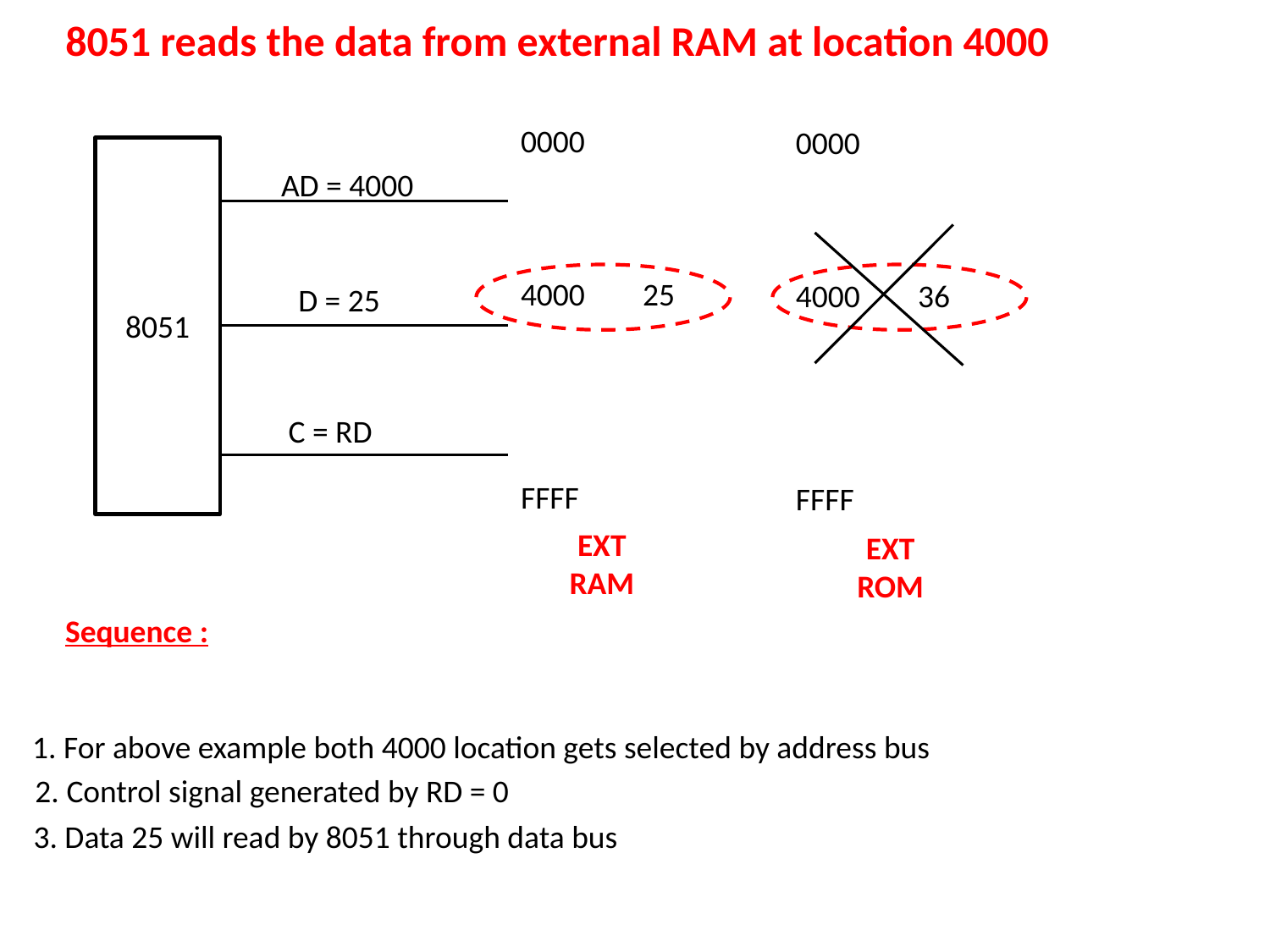

8051 reads the data from external RAM at location 4000
| 0000 |  |
| --- | --- |
|  |  |
|  |  |
| 4000 | 25 |
|  |  |
|  |  |
|  |  |
| FFFF |  |
| 0000 |  |
| --- | --- |
|  |  |
|  |  |
| 4000 | 36 |
|  |  |
|  |  |
|  |  |
| FFFF |  |
8051
AD = 4000

D = 25
C = RD
EXT
RAM
EXT
ROM
Sequence :
1. For above example both 4000 location gets selected by address bus
2. Control signal generated by RD = 0
3. Data 25 will read by 8051 through data bus